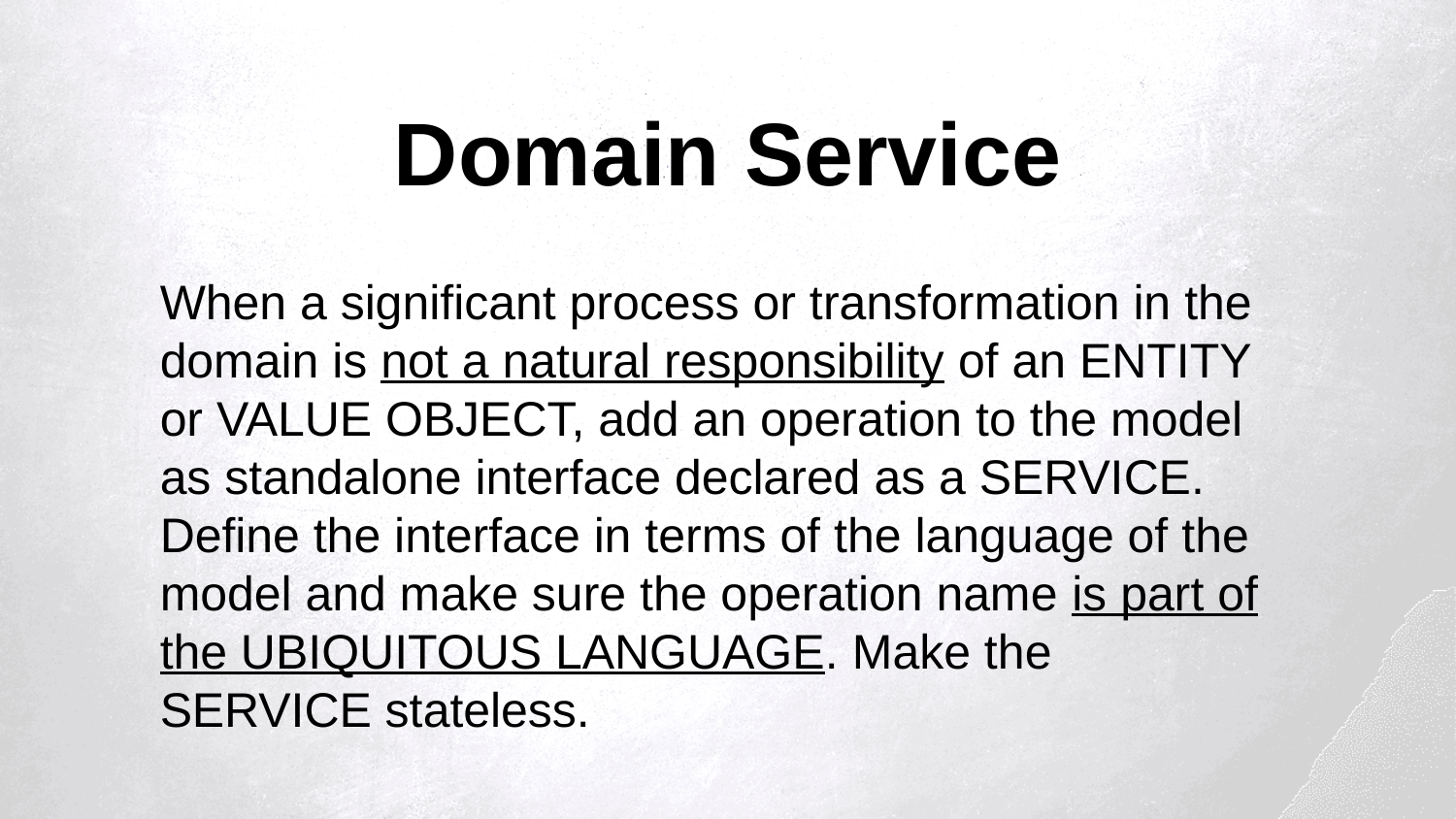

Domain Service
When a significant process or transformation in the domain is not a natural responsibility of an ENTITY or VALUE OBJECT, add an operation to the model as standalone interface declared as a SERVICE. Define the interface in terms of the language of the model and make sure the operation name is part of the UBIQUITOUS LANGUAGE. Make the SERVICE stateless.